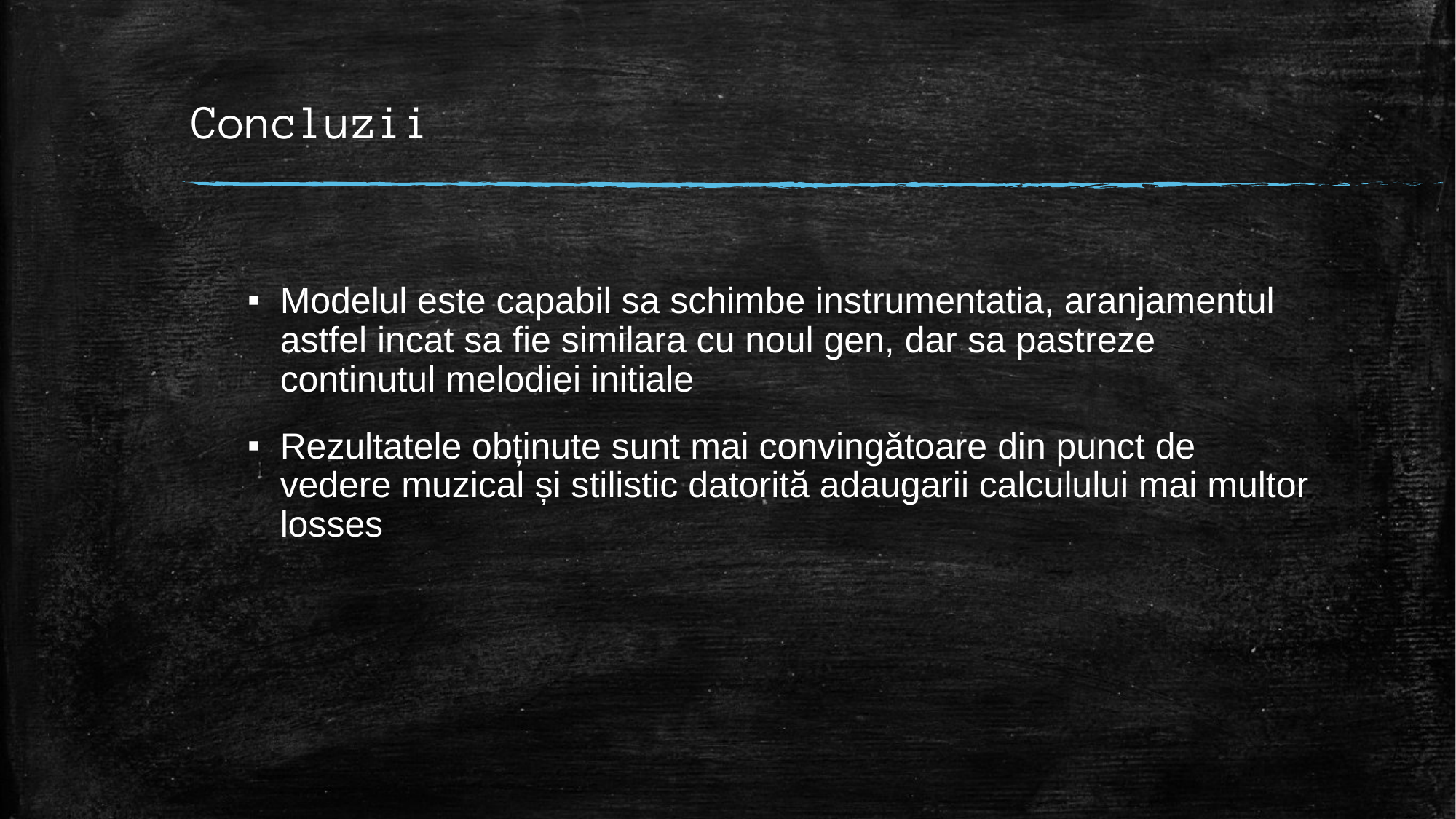

# Concluzii
Modelul este capabil sa schimbe instrumentatia, aranjamentul astfel incat sa fie similara cu noul gen, dar sa pastreze continutul melodiei initiale
Rezultatele obținute sunt mai convingătoare din punct de vedere muzical și stilistic datorită adaugarii calculului mai multor losses